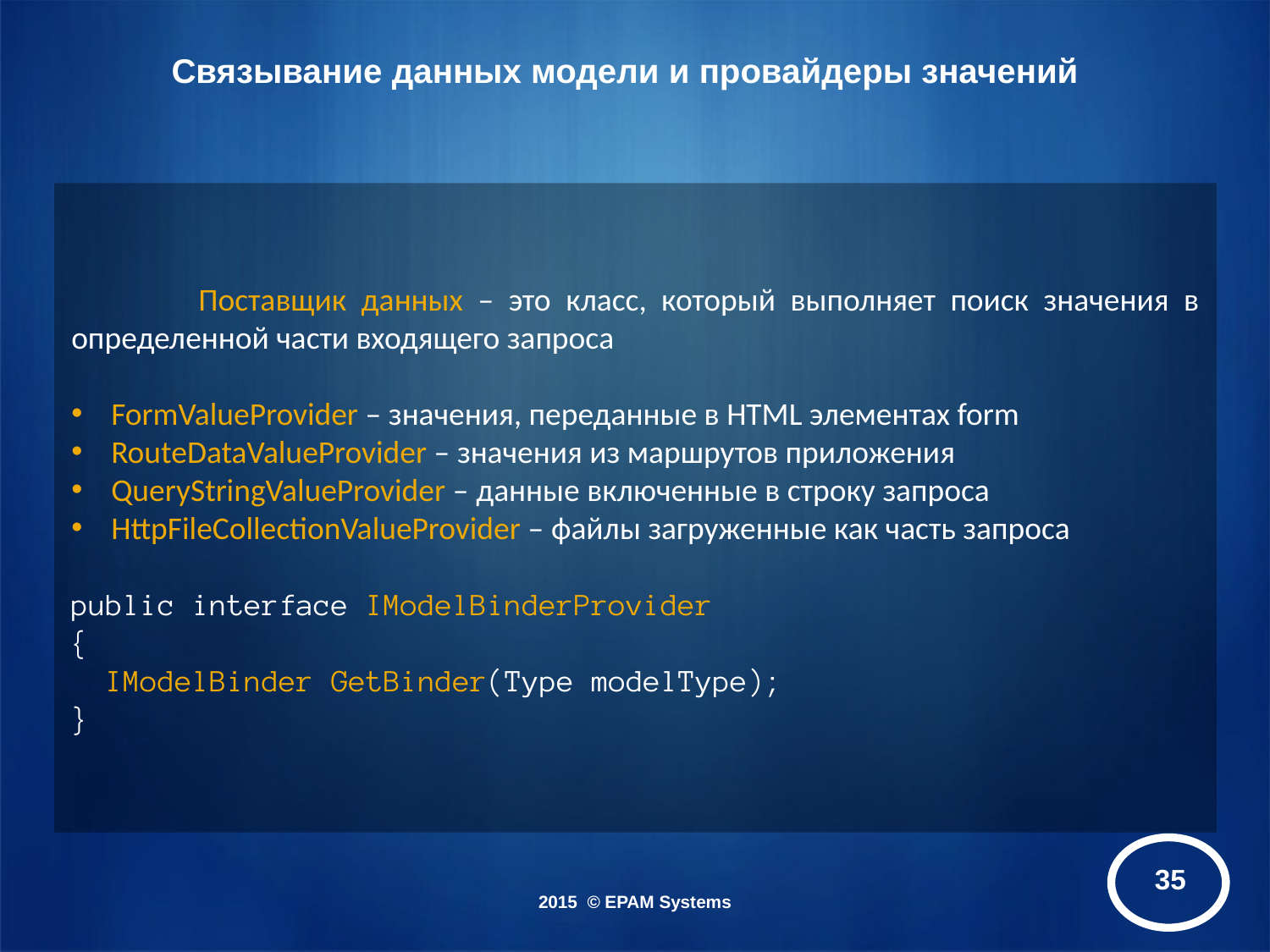

# Связывание данных модели и провайдеры значений
	Поставщик данных – это класс, который выполняет поиск значения в определенной части входящего запроса

FormValueProvider – значения, переданные в HTML элементах form
RouteDataValueProvider – значения из маршрутов приложения
QueryStringValueProvider – данные включенные в строку запроса
HttpFileCollectionValueProvider – файлы загруженные как часть запроса

public interface IModelBinderProvider
{
  IModelBinder GetBinder(Type modelType);
}
2015  © EPAM Systems